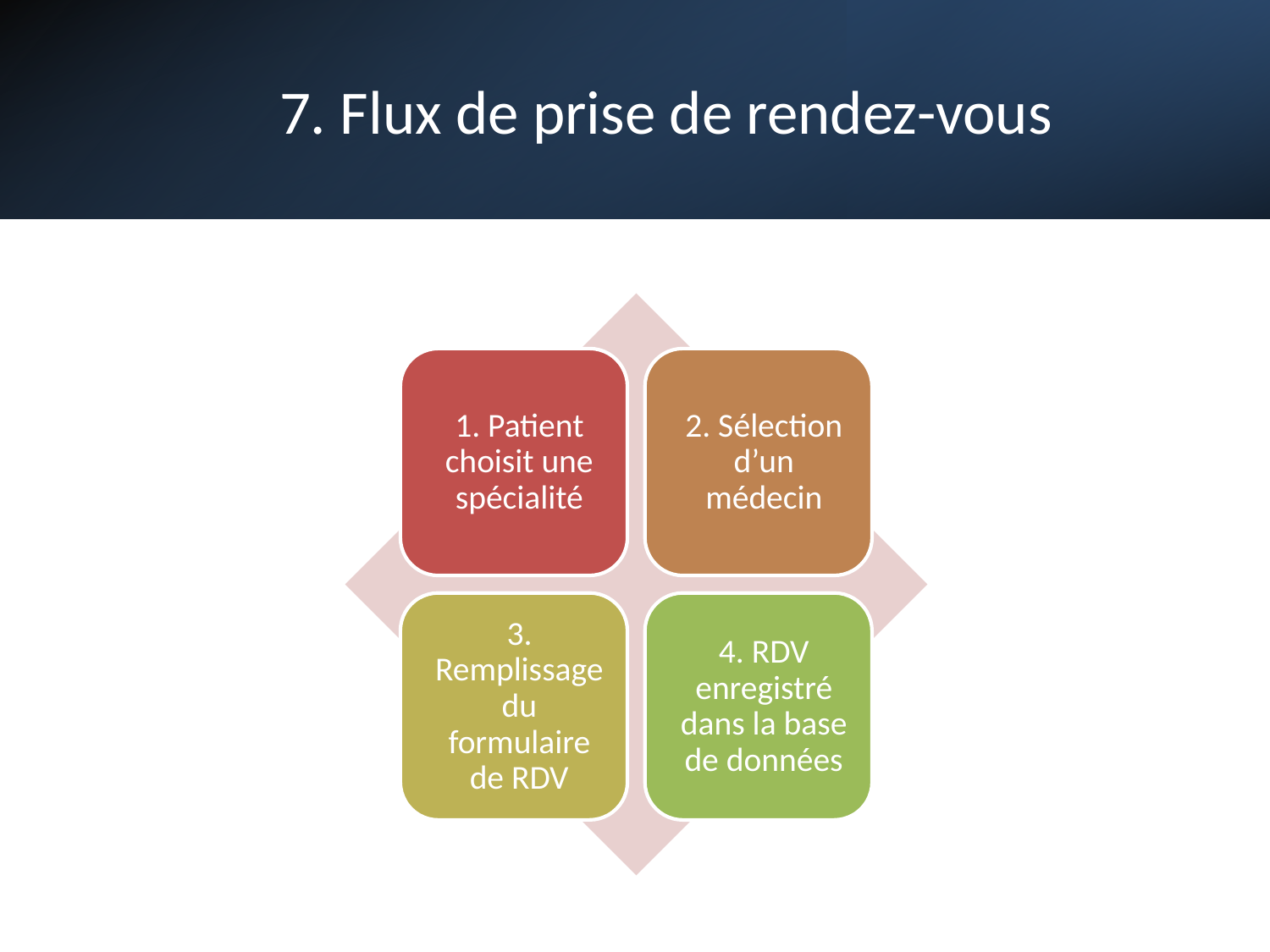

# 7. Flux de prise de rendez-vous
1. Patient choisit une spécialité
2. Sélection d’un médecin
3. Remplissage du formulaire de RDV
4. RDV enregistré dans la base de données